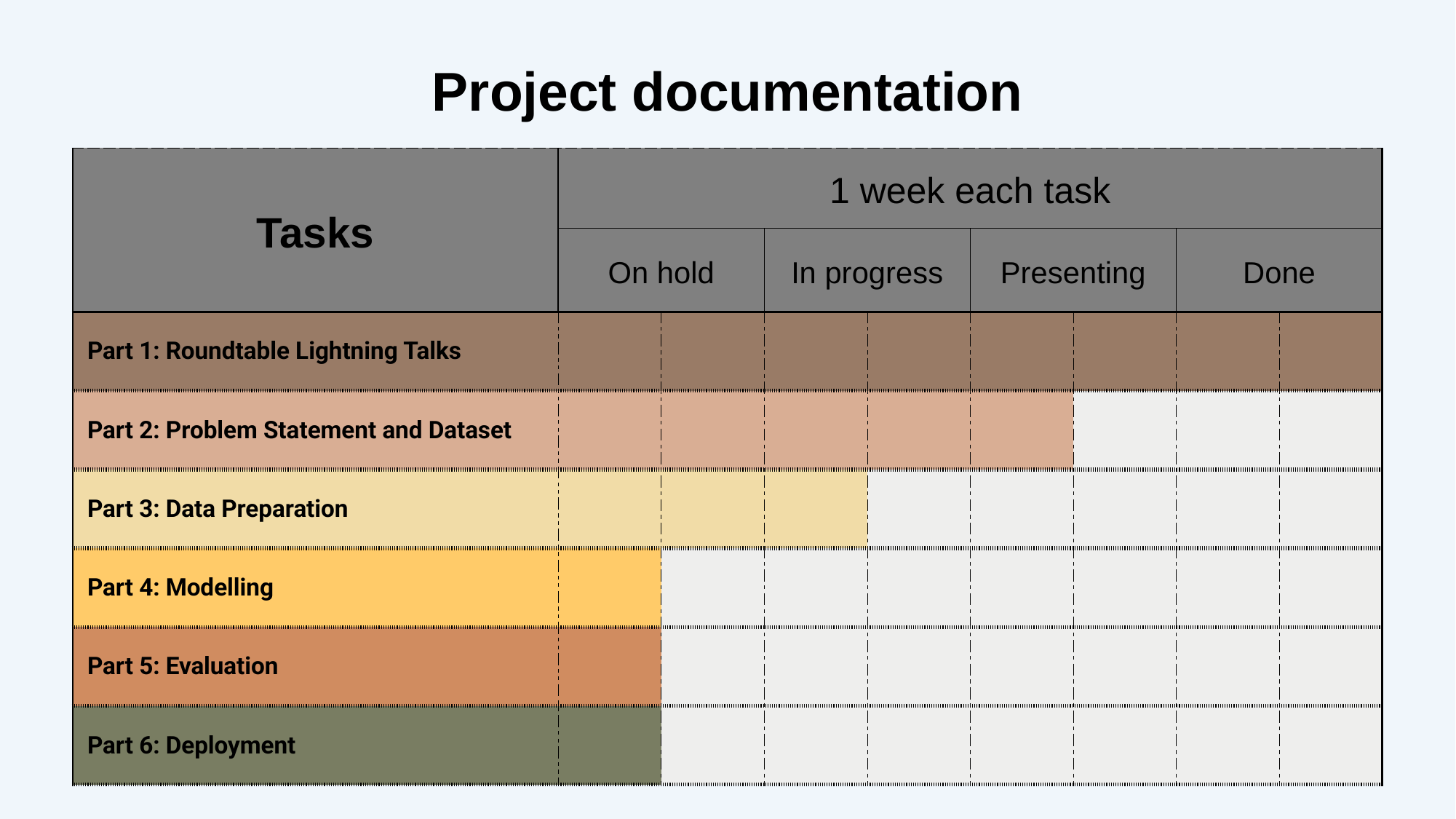

# Project documentation
| Tasks | 1 week each task |  |  |  |  |  |  |  |
| --- | --- | --- | --- | --- | --- | --- | --- | --- |
|  | On hold |  | In progress |  | Presenting |  | Done |  |
| Part 1: Roundtable Lightning Talks |  |  |  |  |  |  |  |  |
| Part 2: Problem Statement and Dataset |  |  |  |  |  |  |  |  |
| Part 3: Data Preparation |  |  |  |  |  |  |  |  |
| Part 4: Modelling |  |  |  |  |  |  |  |  |
| Part 5: Evaluation |  |  |  |  |  |  |  |  |
| Part 6: Deployment |  |  |  |  |  |  |  |  |